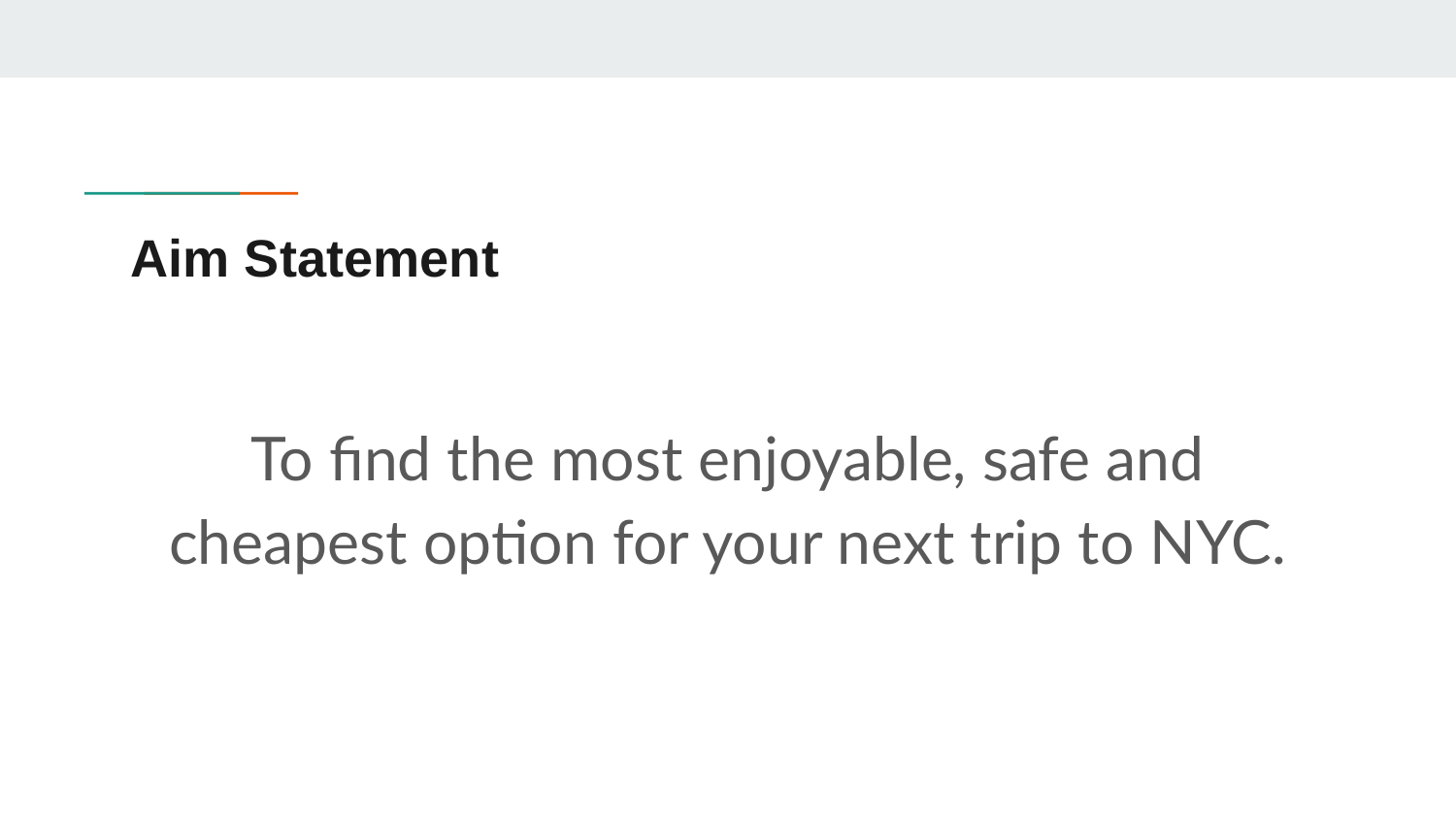

# Aim Statement
To find the most enjoyable, safe and cheapest option for your next trip to NYC.